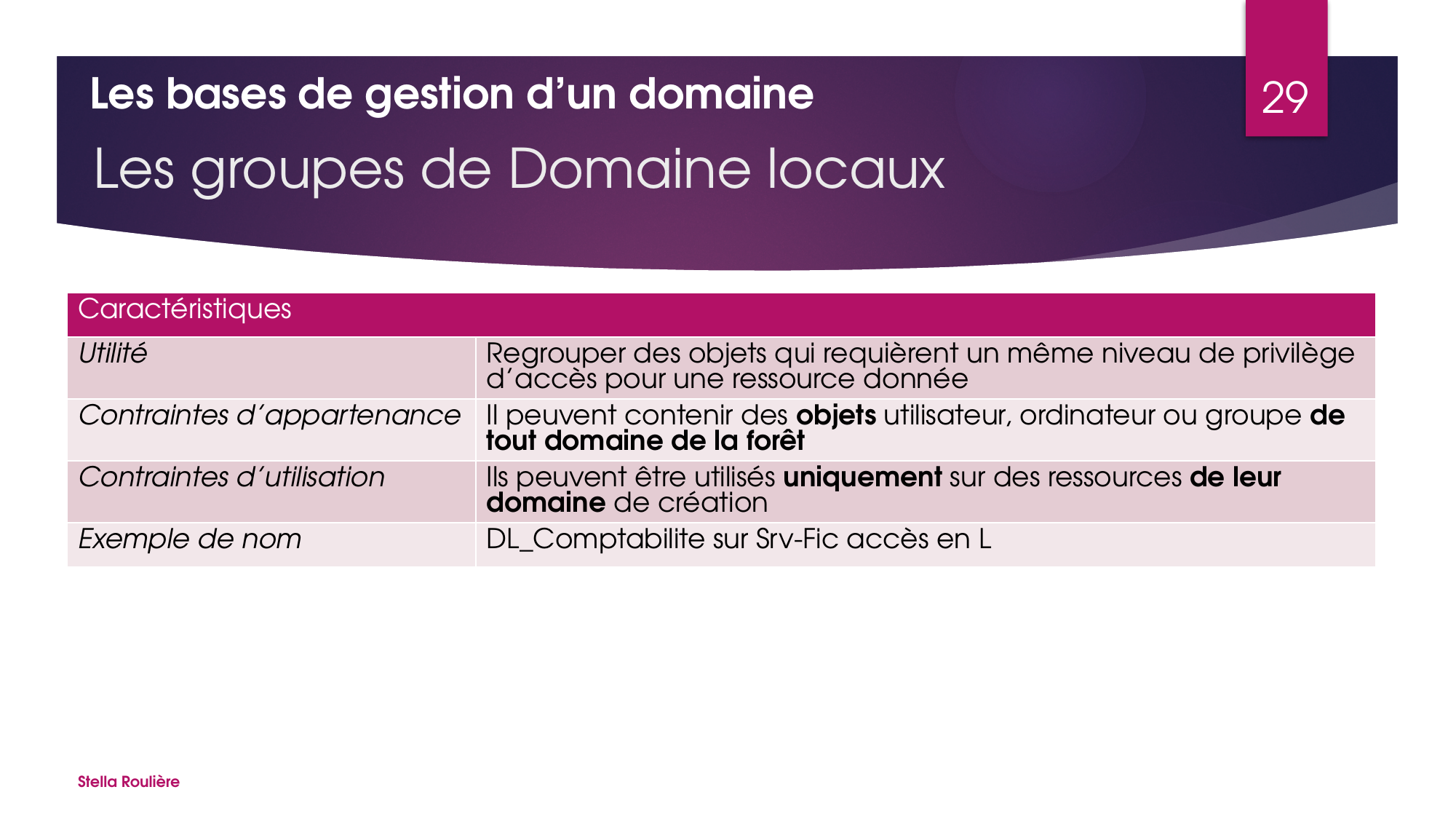

29
Les bases de gestion d’un domaine
# Les groupes de Domaine locaux
| Caractéristiques |  |
| --- | --- |
| Utilité | Regrouper des objets qui requièrent un même niveau de privilège d’accès pour une ressource donnée |
| Contraintes d’appartenance | Il peuvent contenir des objets utilisateur, ordinateur ou groupe de tout domaine de la forêt |
| Contraintes d’utilisation | Ils peuvent être utilisés uniquement sur des ressources de leur domaine de création |
| Exemple de nom | DL\_Comptabilite sur Srv-Fic accès en L |
Stella Roulière